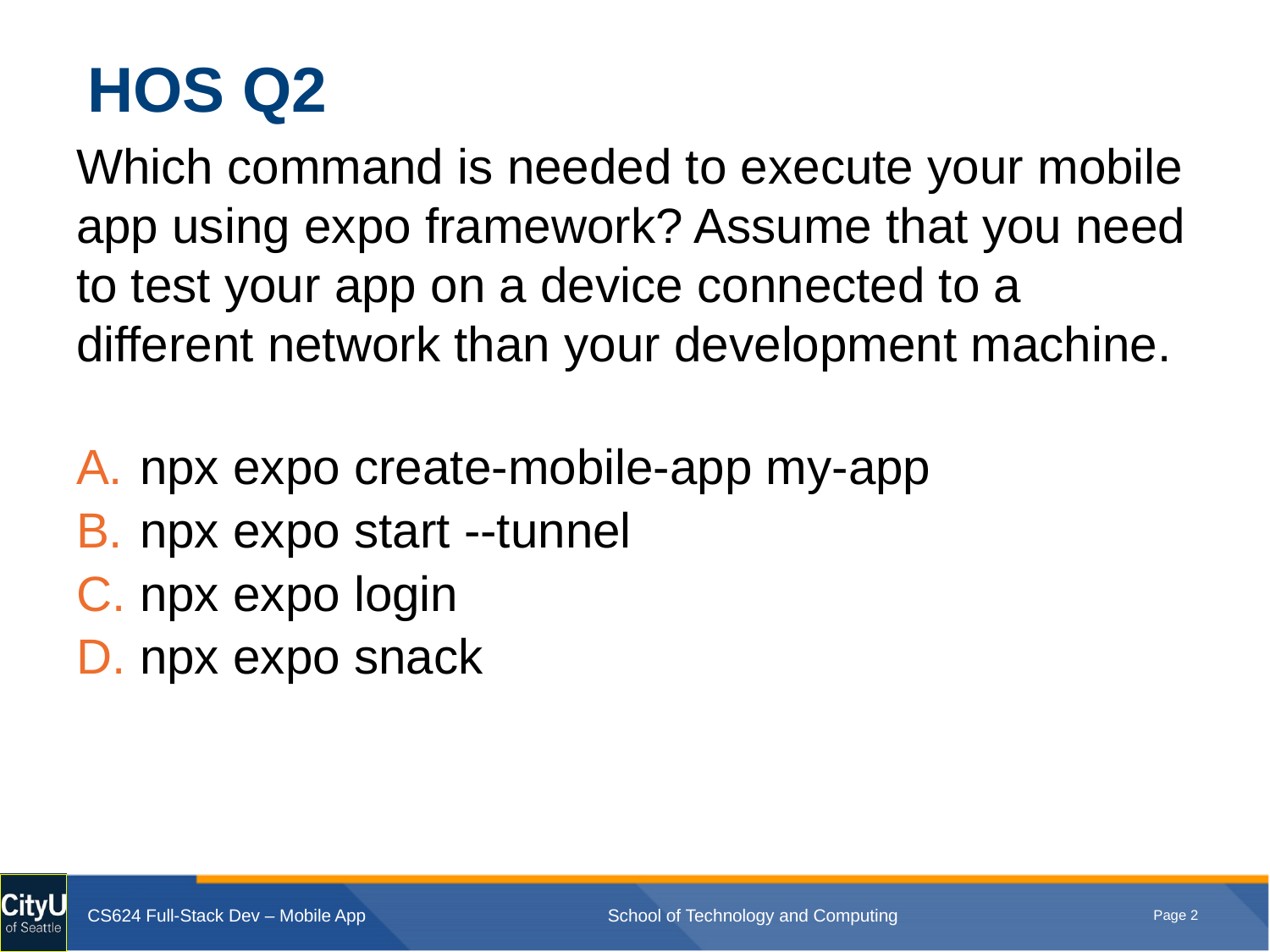

# HOS Q2
Which command is needed to execute your mobile app using expo framework? Assume that you need to test your app on a device connected to a different network than your development machine.
npx expo create-mobile-app my-app
npx expo start --tunnel
npx expo login
npx expo snack